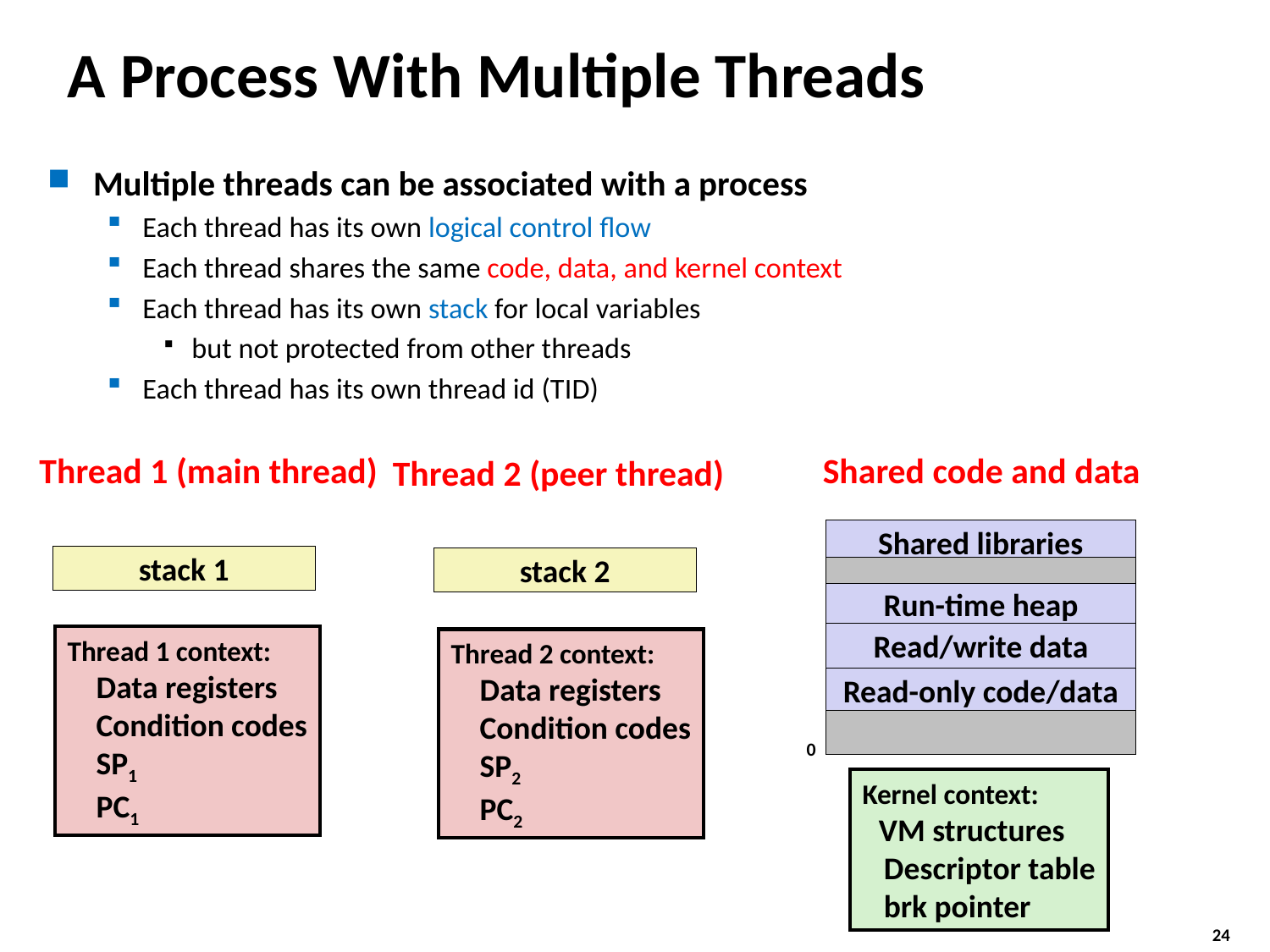

# A Process With Multiple Threads
Multiple threads can be associated with a process
Each thread has its own logical control flow
Each thread shares the same code, data, and kernel context
Each thread has its own stack for local variables
but not protected from other threads
Each thread has its own thread id (TID)
Thread 1 (main thread)
 Shared code and data
Shared libraries

Run-time heap
Read/write data
Read-only code/data

0
Kernel context:
   VM structures
   Descriptor table
   brk pointer
Thread 2 (peer thread)
stack 2
Thread 2 context:
    Data registers
    Condition codes
    SP2
    PC2
stack 1
Thread 1 context:
    Data registers
    Condition codes
    SP1
    PC1